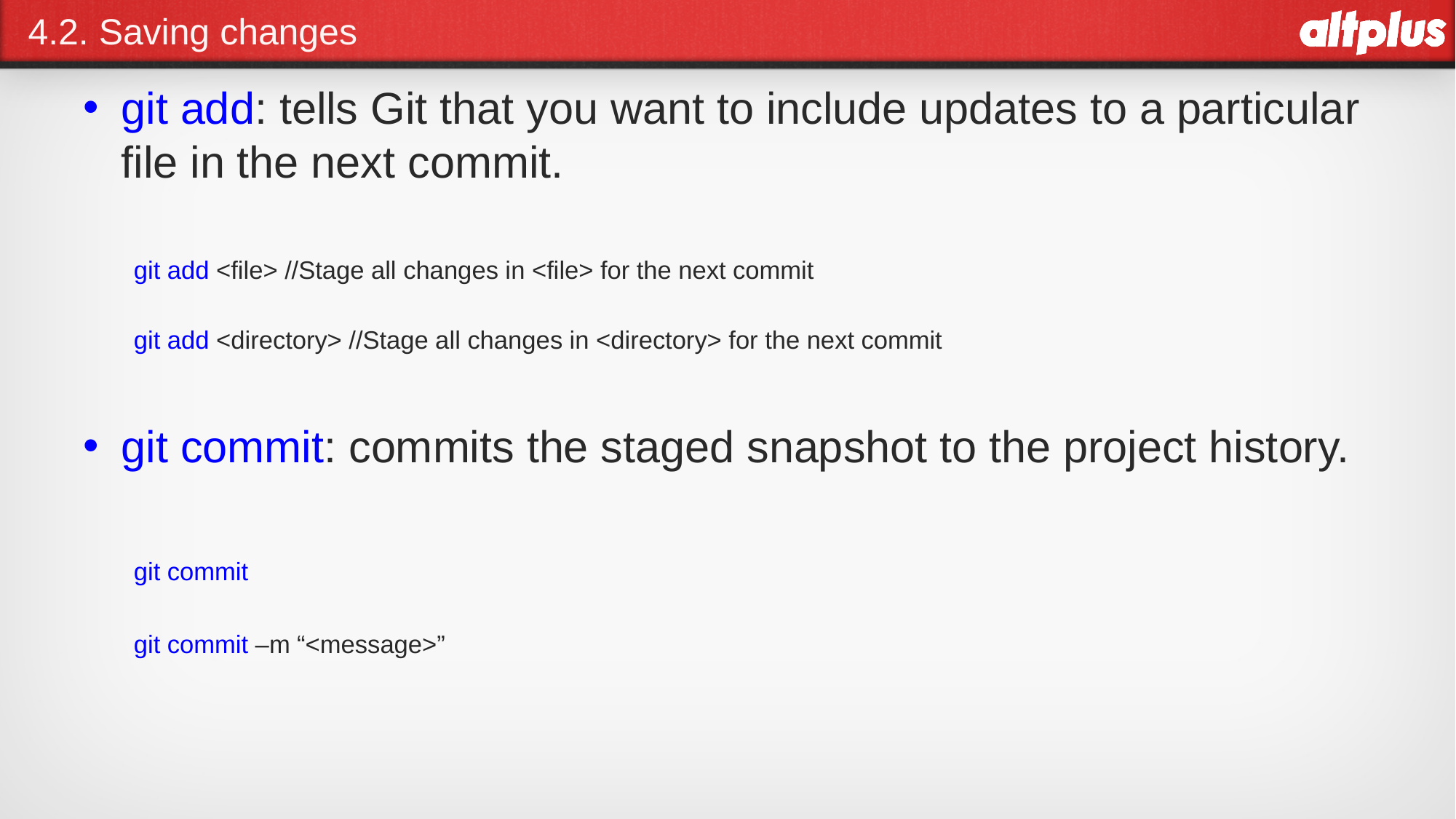

# 4.2. Saving changes
git add: tells Git that you want to include updates to a particular file in the next commit.

	git add <file> //Stage all changes in <file> for the next commit

	git add <directory> //Stage all changes in <directory> for the next commit

git commit: commits the staged snapshot to the project history.

	git commit

	git commit –m “<message>”